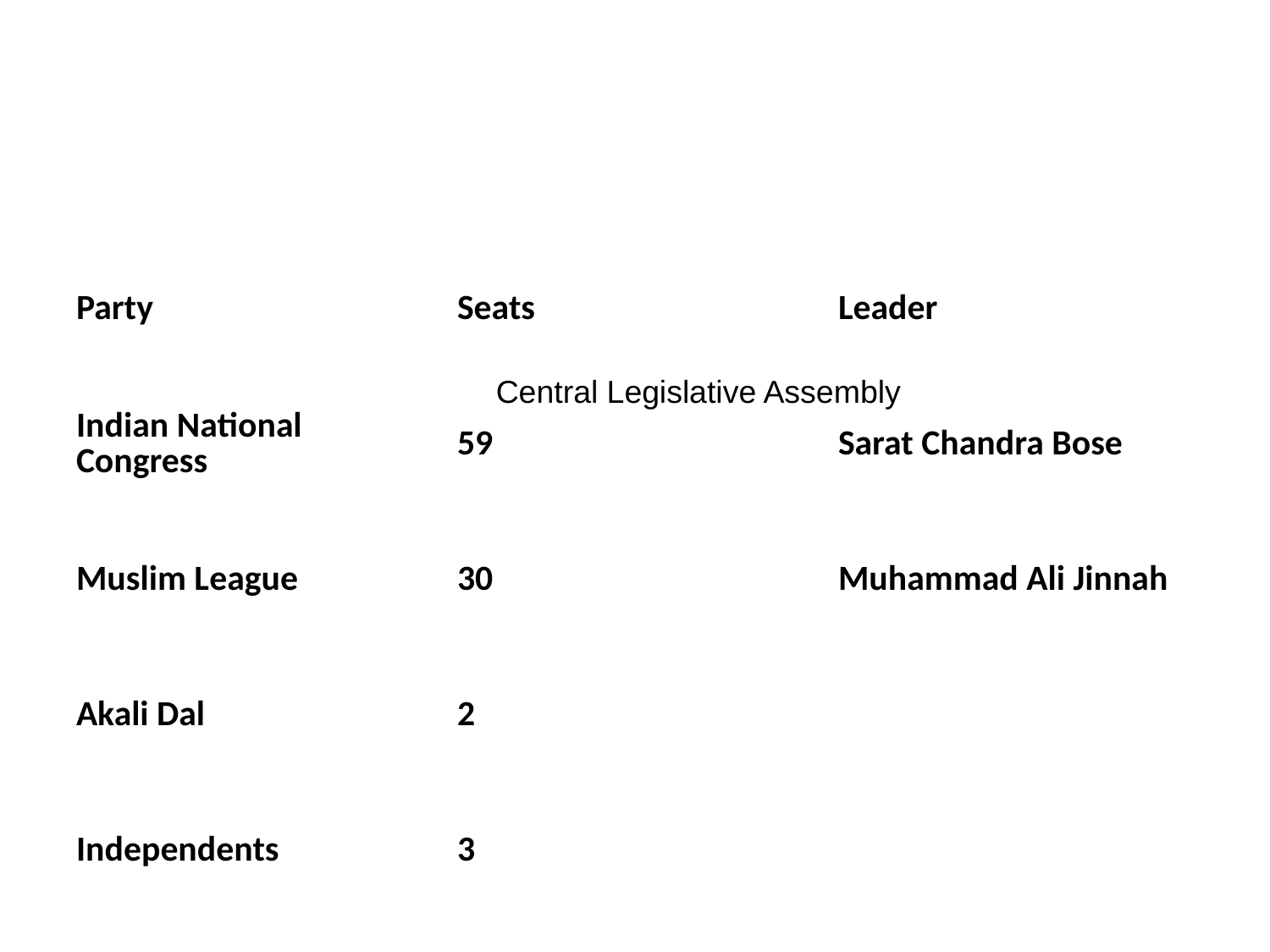

#
| Party | Seats | Leader |
| --- | --- | --- |
| Indian National Congress | 59 | Sarat Chandra Bose |
| Muslim League | 30 | Muhammad Ali Jinnah |
| Akali Dal | 2 |  |
| Independents | 3 |  |
Central Legislative Assembly